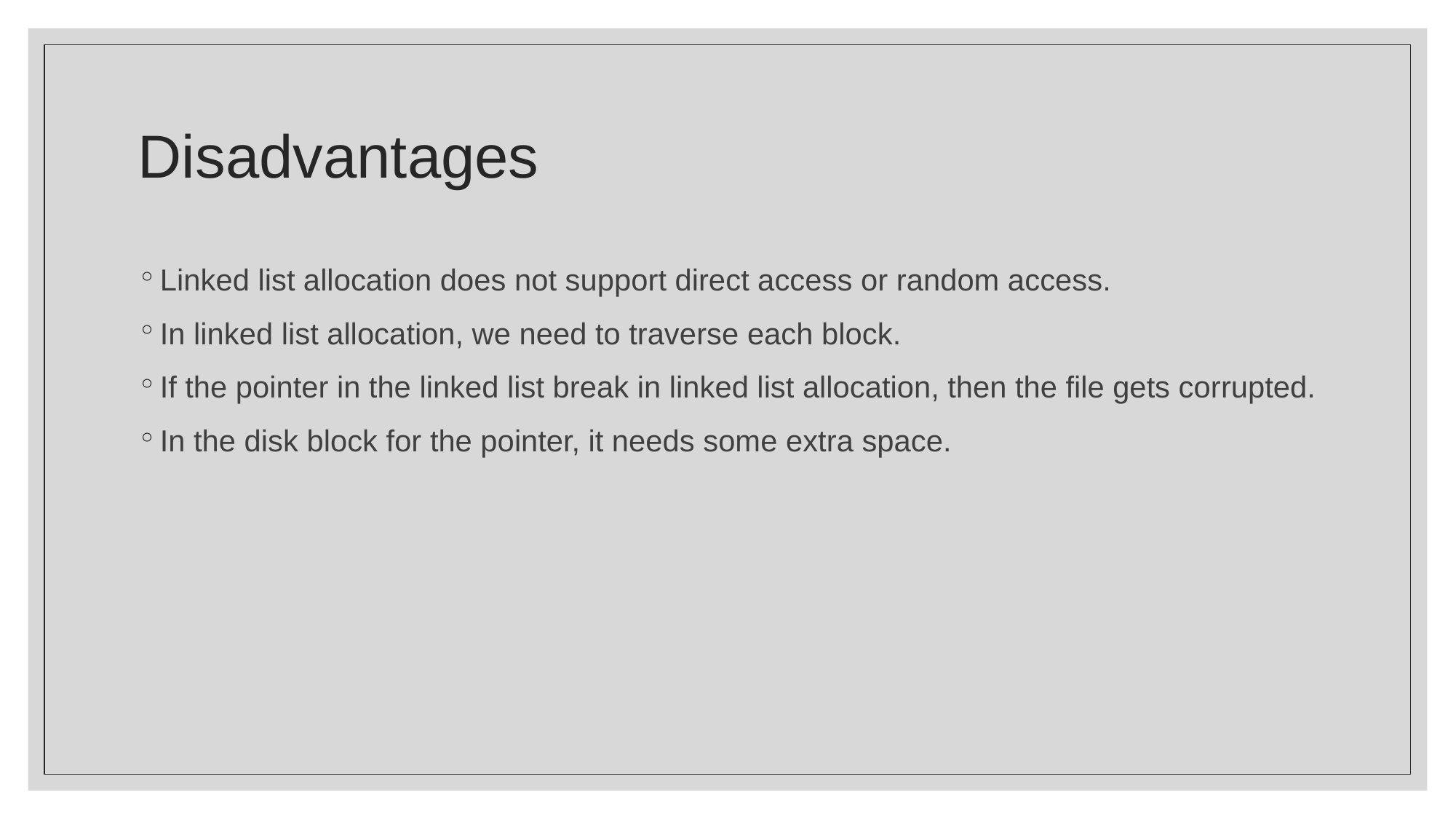

# Disadvantages
Linked list allocation does not support direct access or random access.
In linked list allocation, we need to traverse each block.
If the pointer in the linked list break in linked list allocation, then the file gets corrupted.
In the disk block for the pointer, it needs some extra space.